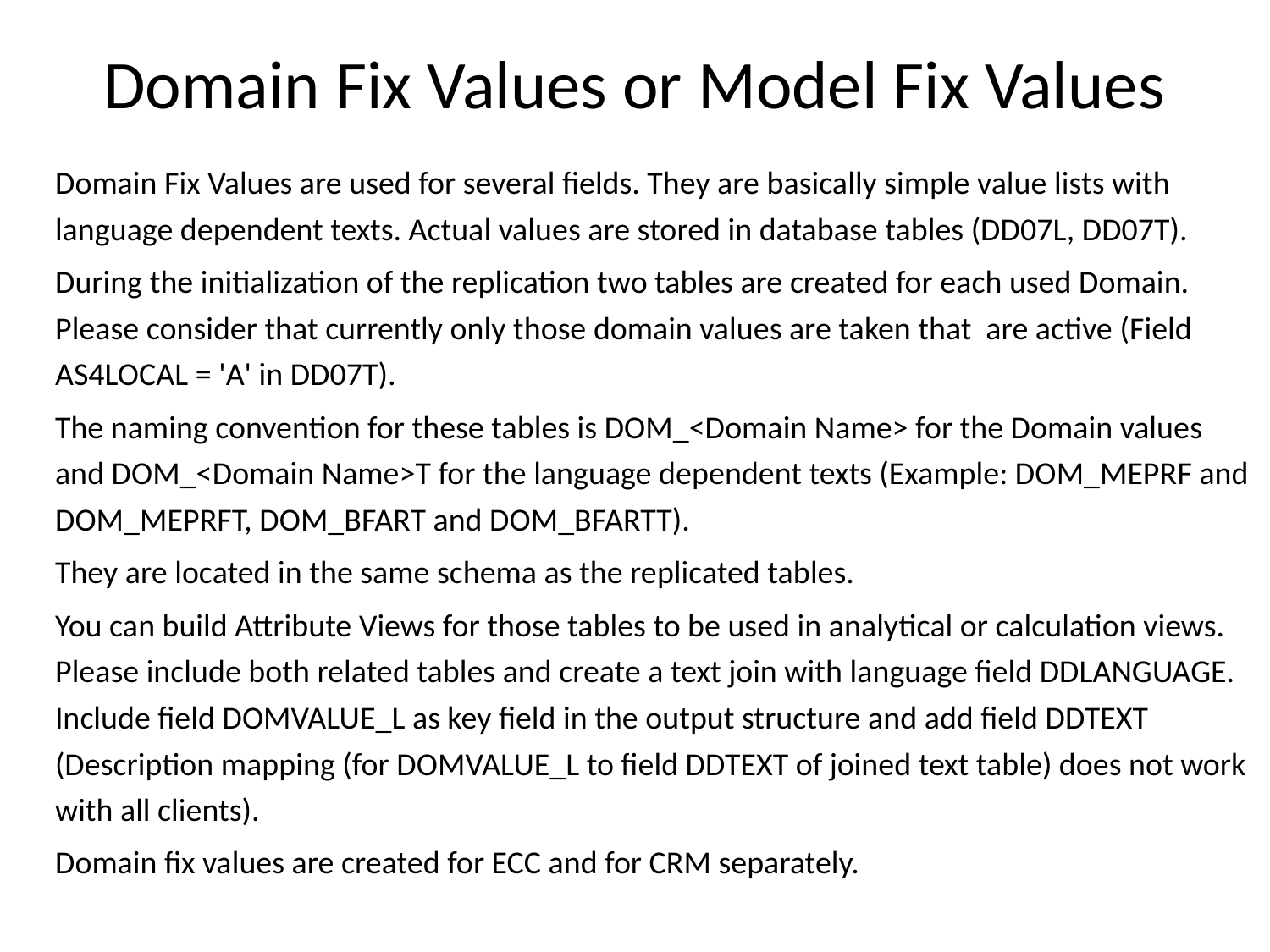

# Domain Fix Values or Model Fix Values
Domain Fix Values are used for several fields. They are basically simple value lists with language dependent texts. Actual values are stored in database tables (DD07L, DD07T).
During the initialization of the replication two tables are created for each used Domain. Please consider that currently only those domain values are taken that  are active (Field AS4LOCAL = 'A' in DD07T).
The naming convention for these tables is DOM_<Domain Name> for the Domain values and DOM_<Domain Name>T for the language dependent texts (Example: DOM_MEPRF and DOM_MEPRFT, DOM_BFART and DOM_BFARTT).
They are located in the same schema as the replicated tables.
You can build Attribute Views for those tables to be used in analytical or calculation views. Please include both related tables and create a text join with language field DDLANGUAGE. Include field DOMVALUE_L as key field in the output structure and add field DDTEXT (Description mapping (for DOMVALUE_L to field DDTEXT of joined text table) does not work with all clients).
Domain fix values are created for ECC and for CRM separately.